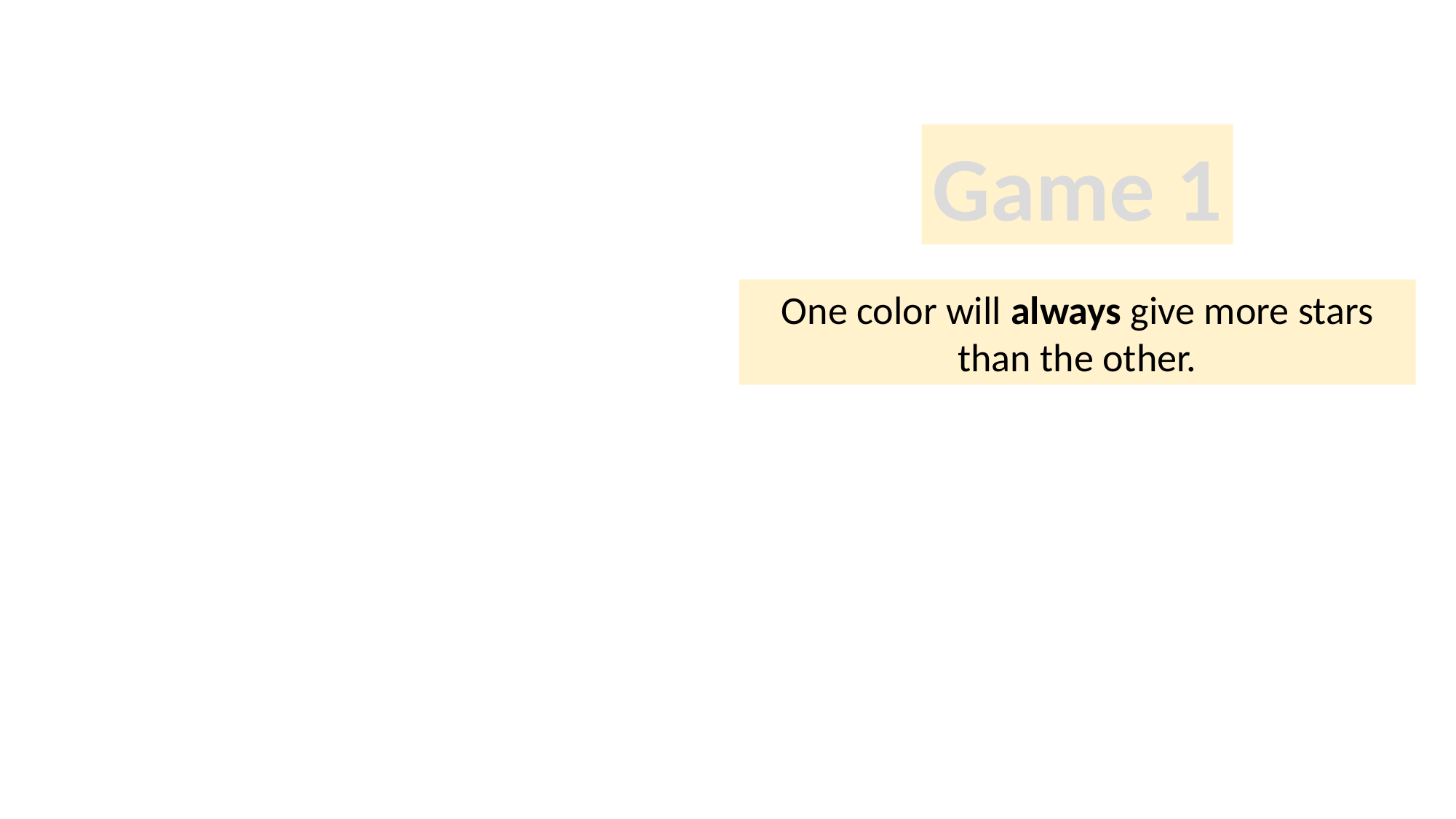

Game 1
One color will always give more stars than the other.